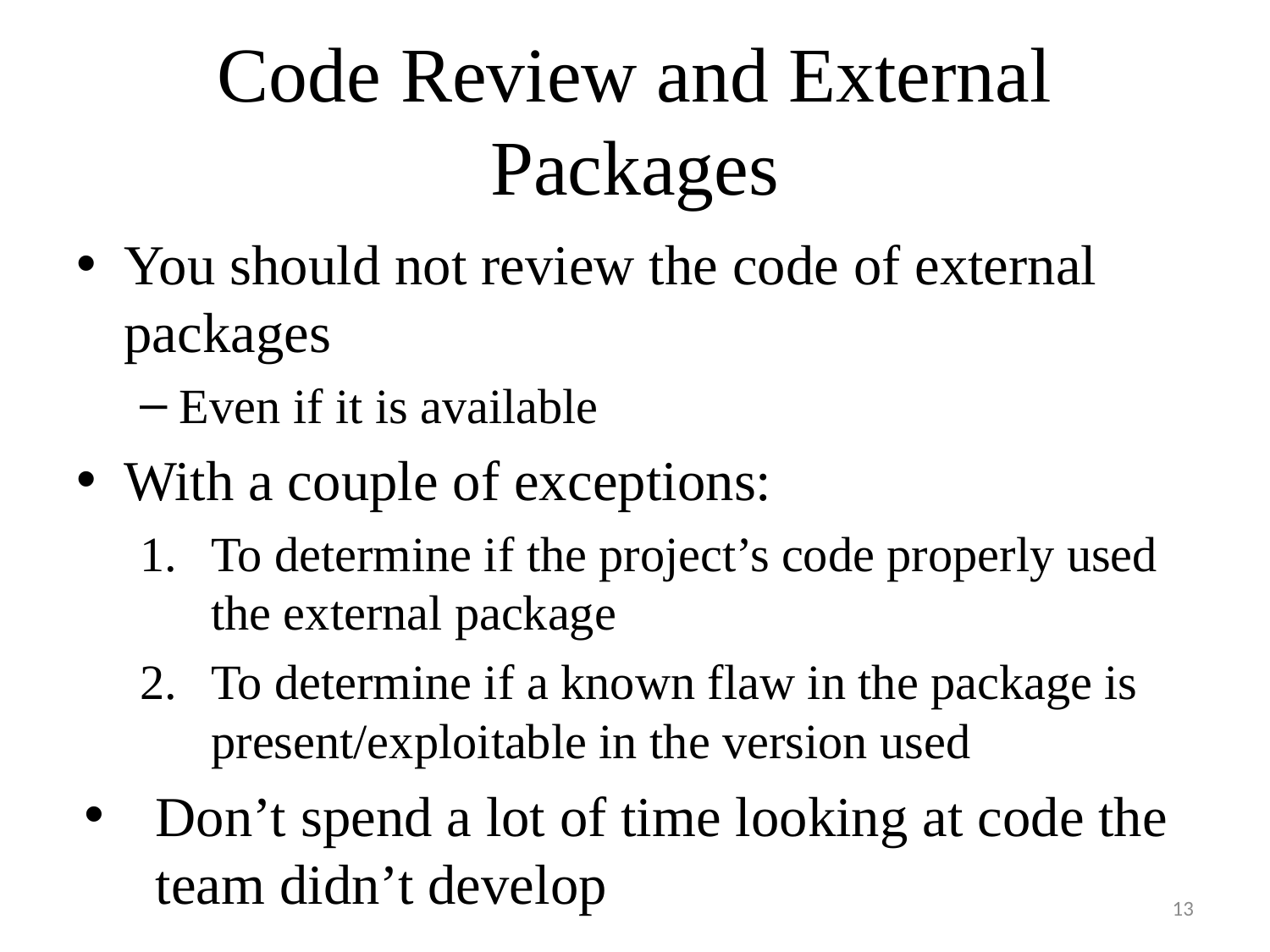

# Code Review and External Packages
You should not review the code of external packages
Even if it is available
With a couple of exceptions:
To determine if the project’s code properly used the external package
To determine if a known flaw in the package is present/exploitable in the version used
Don’t spend a lot of time looking at code the team didn’t develop
13